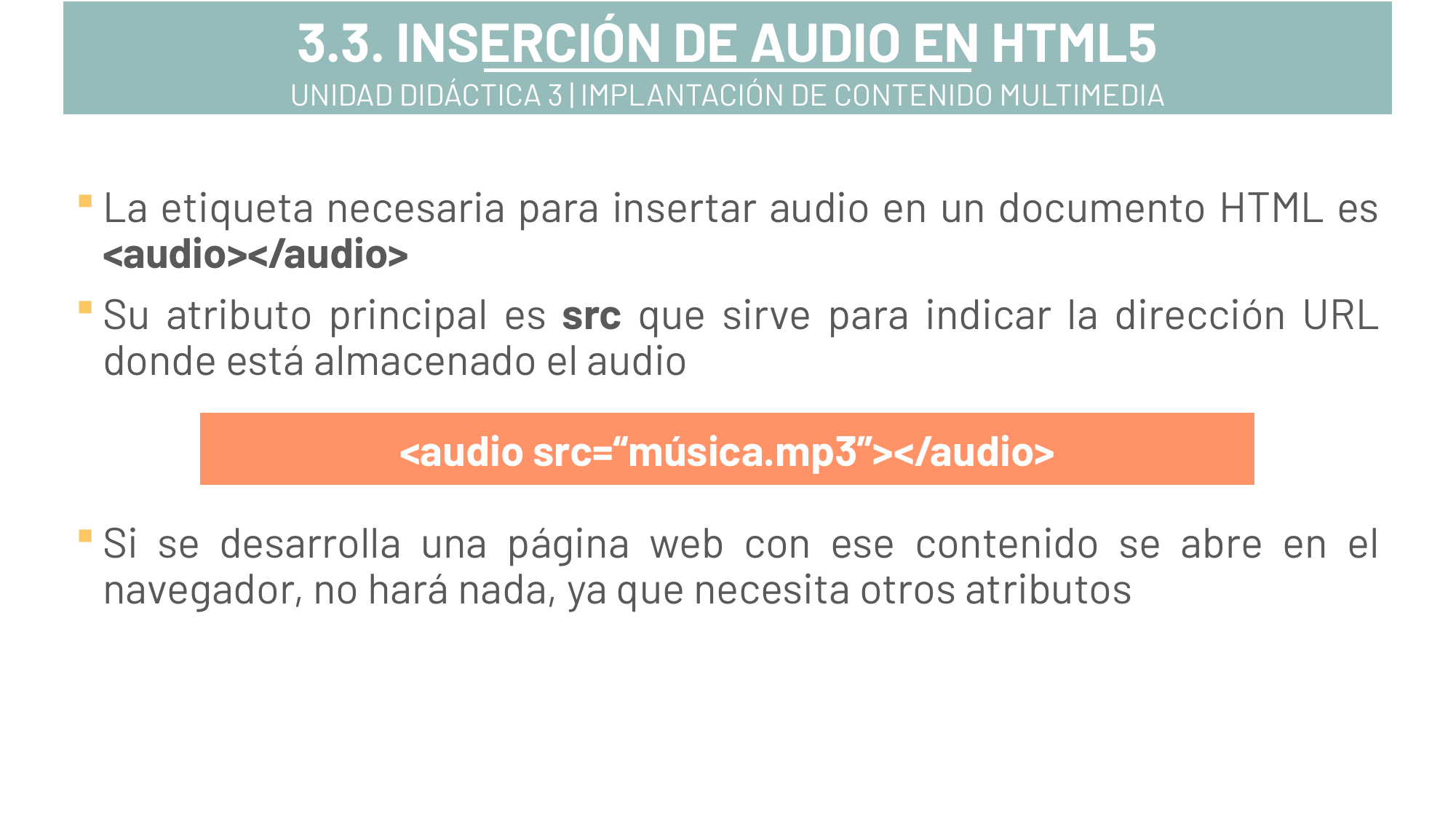

3.3. INSERCIÓN DE AUDIO EN HTML5
UNIDAD DIDÁCTICA 3 | IMPLANTACIÓN DE CONTENIDO MULTIMEDIA
La etiqueta necesaria para insertar audio en un documento HTML es <audio></audio>
Su atributo principal es src que sirve para indicar la dirección URL donde está almacenado el audio

Si se desarrolla una página web con ese contenido se abre en el navegador, no hará nada, ya que necesita otros atributos
<audio src=“música.mp3”></audio>